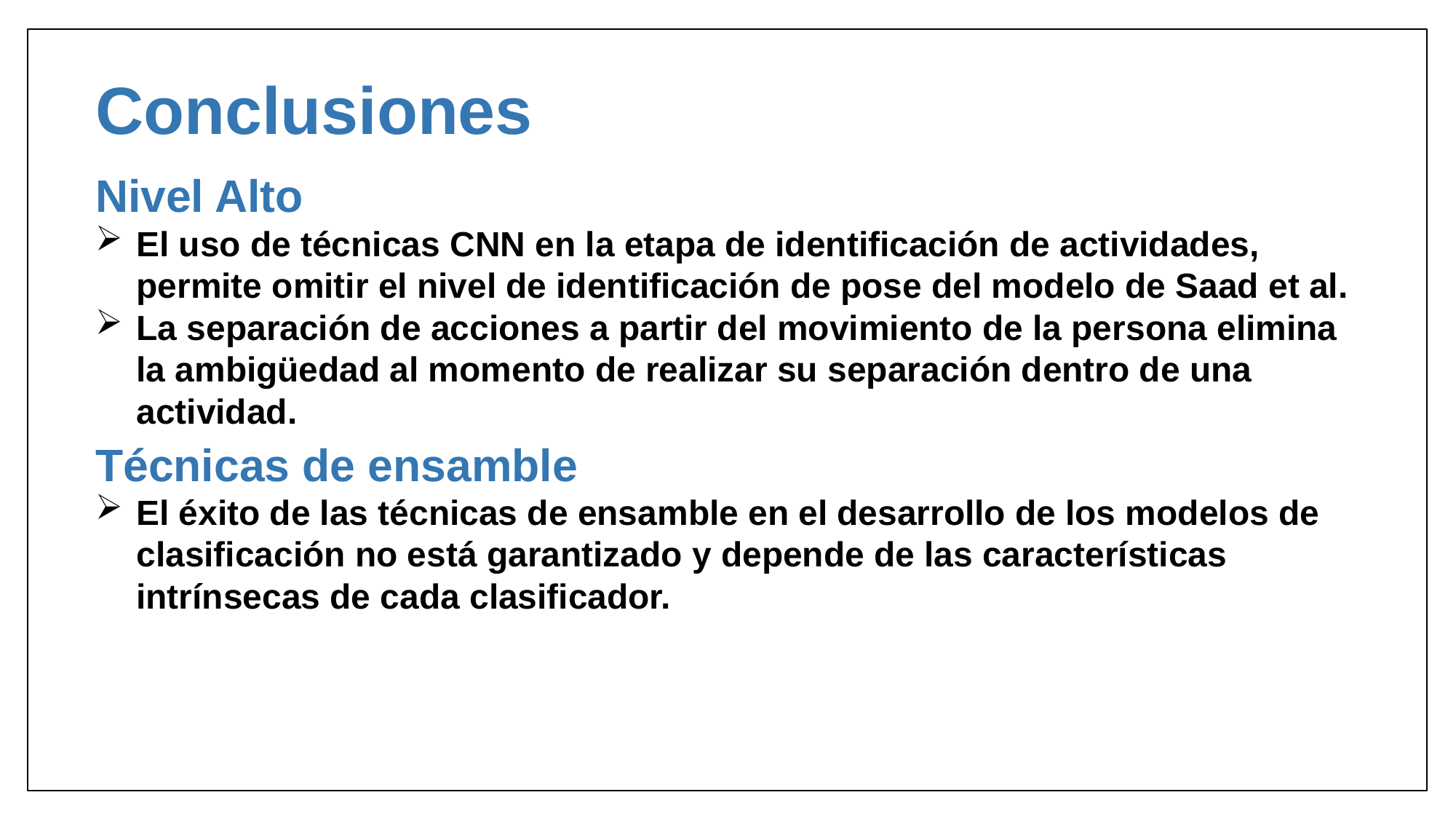

Conclusiones
Nivel Alto
El uso de técnicas CNN en la etapa de identificación de actividades, permite omitir el nivel de identificación de pose del modelo de Saad et al.
La separación de acciones a partir del movimiento de la persona elimina la ambigüedad al momento de realizar su separación dentro de una actividad.
Técnicas de ensamble
El éxito de las técnicas de ensamble en el desarrollo de los modelos de clasificación no está garantizado y depende de las características intrínsecas de cada clasificador.